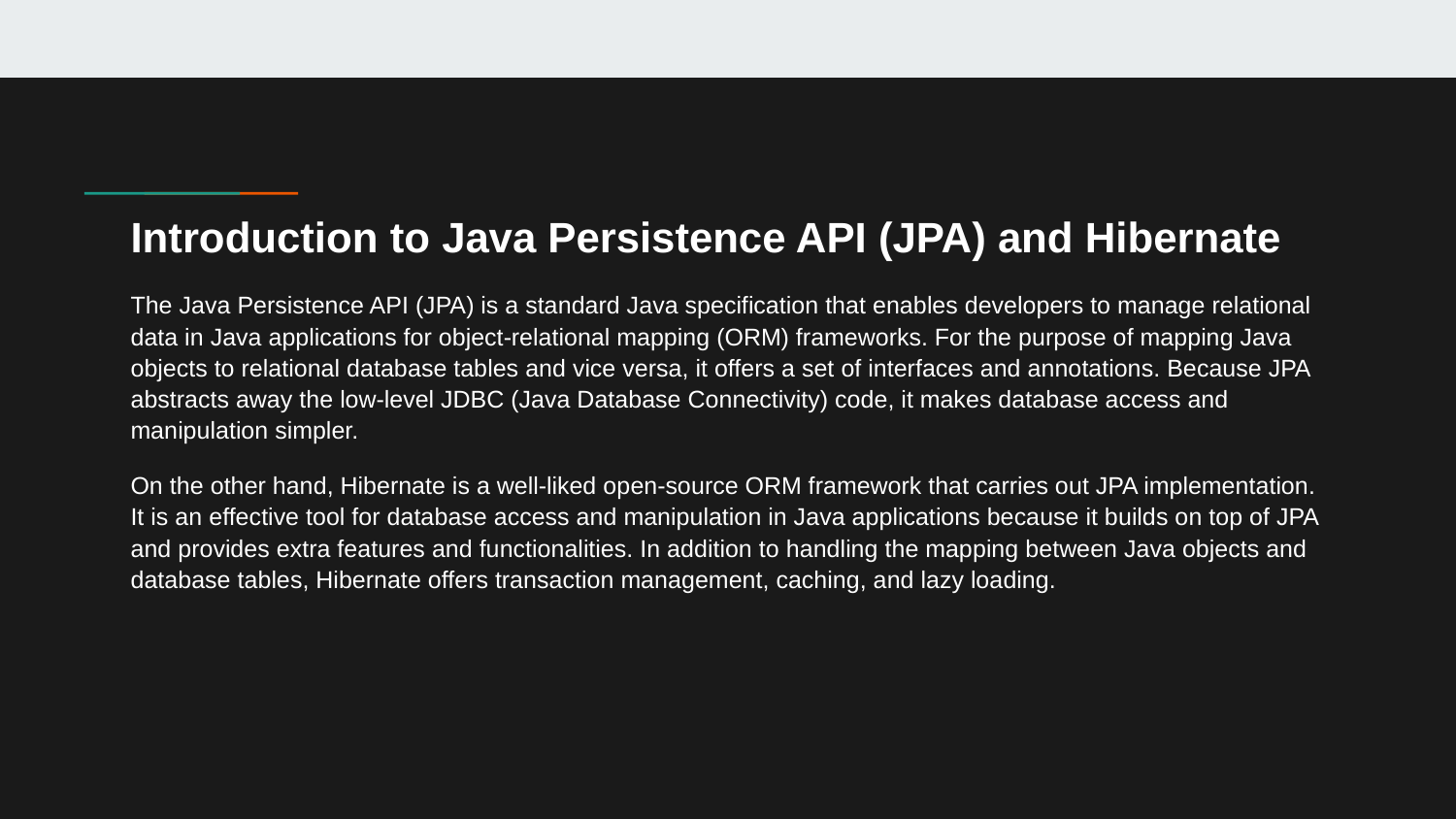

Introduction to Java Persistence API (JPA) and Hibernate
# In
The Java Persistence API (JPA) is a standard Java specification that enables developers to manage relational data in Java applications for object-relational mapping (ORM) frameworks. For the purpose of mapping Java objects to relational database tables and vice versa, it offers a set of interfaces and annotations. Because JPA abstracts away the low-level JDBC (Java Database Connectivity) code, it makes database access and manipulation simpler.
On the other hand, Hibernate is a well-liked open-source ORM framework that carries out JPA implementation. It is an effective tool for database access and manipulation in Java applications because it builds on top of JPA and provides extra features and functionalities. In addition to handling the mapping between Java objects and database tables, Hibernate offers transaction management, caching, and lazy loading.